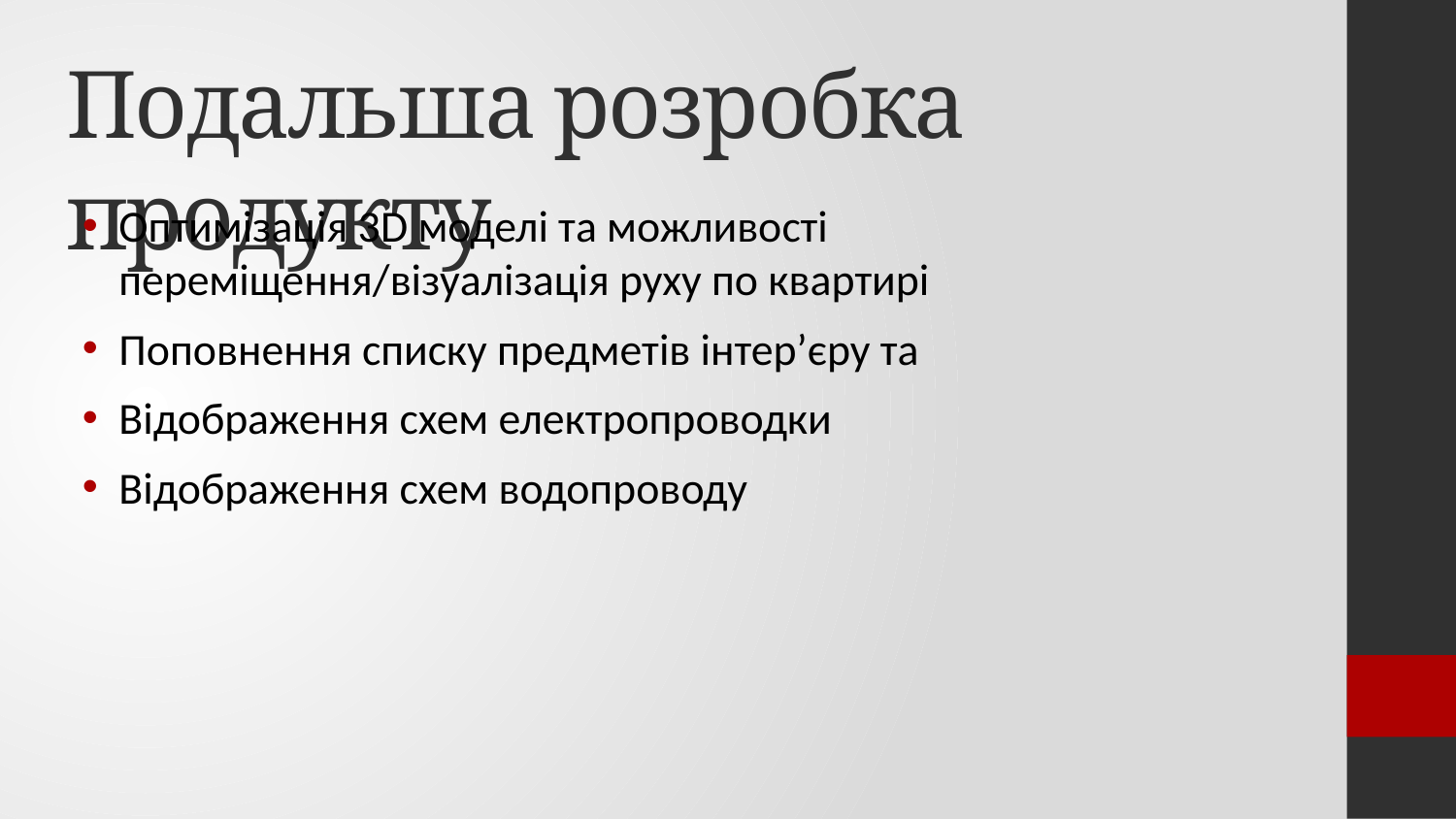

# Подальша розробка продукту
Оптимізація 3D моделі та можливості переміщення/візуалізація руху по квартирі
Поповнення списку предметів інтер’єру та
Відображення схем електропроводки
Відображення схем водопроводу